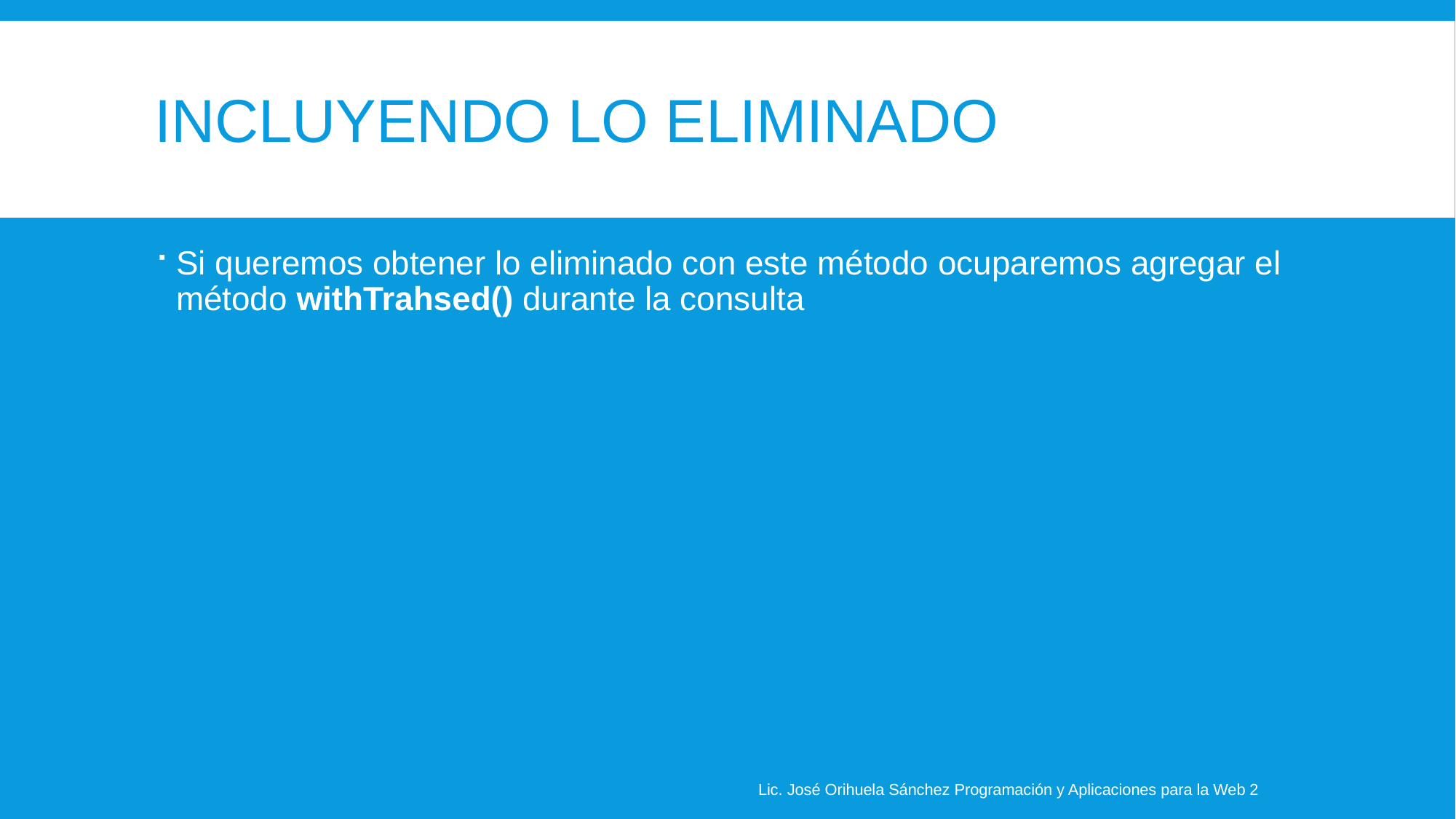

# Incluyendo lo eliminado
Si queremos obtener lo eliminado con este método ocuparemos agregar el método withTrahsed() durante la consulta
Lic. José Orihuela Sánchez Programación y Aplicaciones para la Web 2